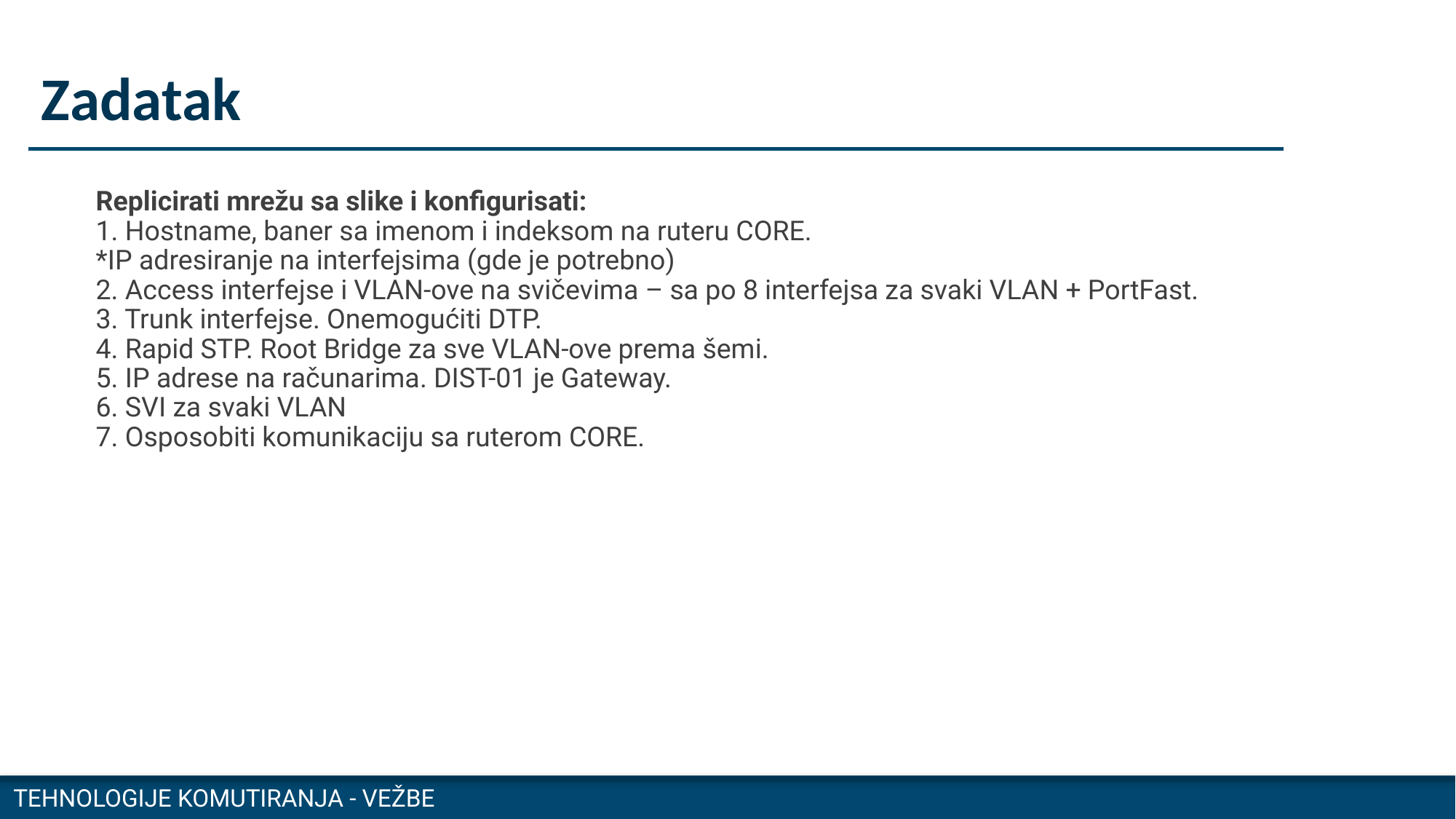

# Zadatak
Replicirati mrežu sa slike i konfigurisati:
1. Hostname, baner sa imenom i indeksom na ruteru CORE.
*IP adresiranje na interfejsima (gde je potrebno)
2. Access interfejse i VLAN-ove na svičevima – sa po 8 interfejsa za svaki VLAN + PortFast.
3. Trunk interfejse. Onemogućiti DTP.
4. Rapid STP. Root Bridge za sve VLAN-ove prema šemi.
5. IP adrese na računarima. DIST-01 je Gateway.
6. SVI za svaki VLAN
7. Osposobiti komunikaciju sa ruterom CORE.

TEHNOLOGIJE KOMUTIRANJA - VEŽBE